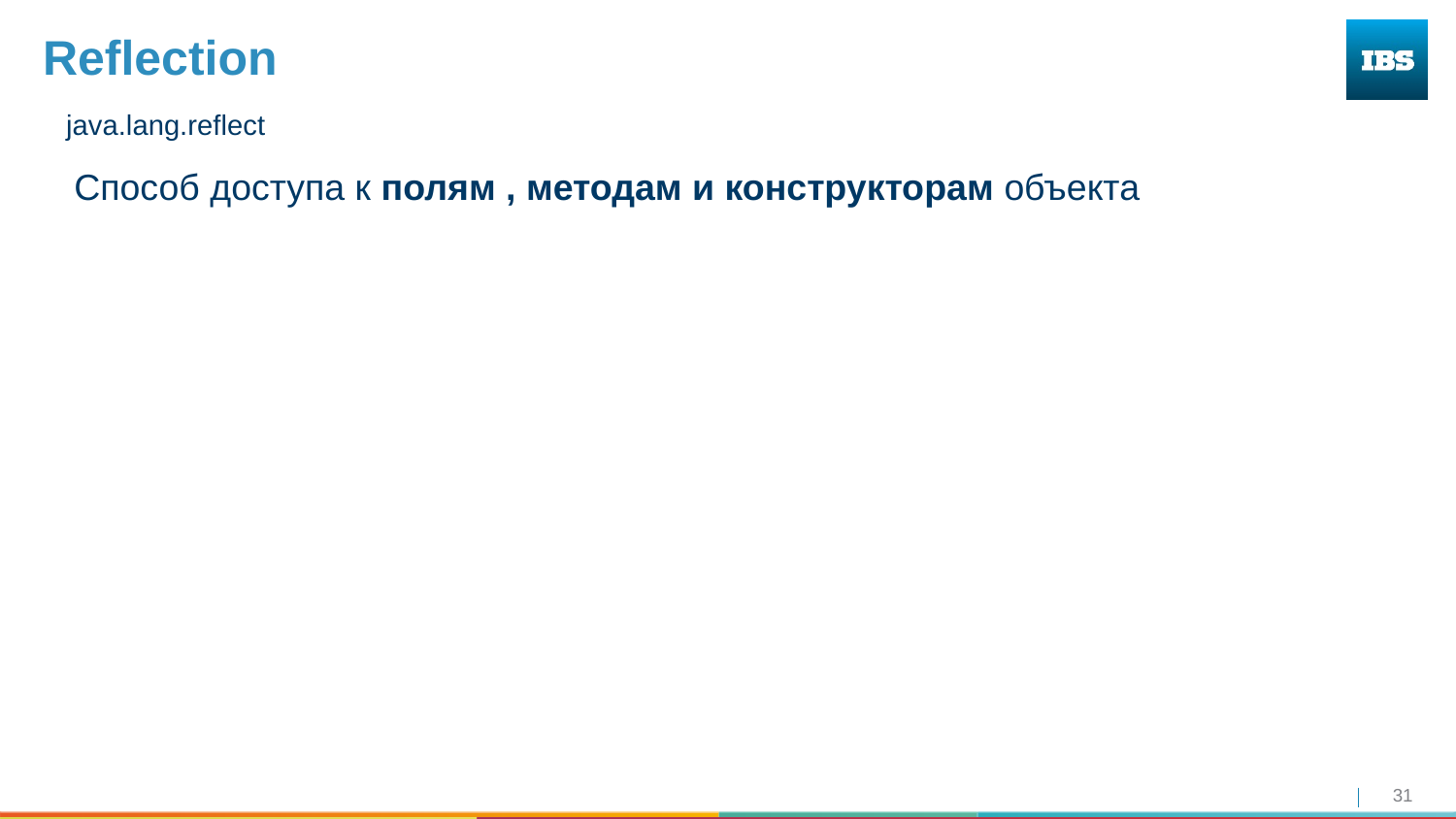

# Reflection
java.lang.reflect
Способ доступа к полям , методам и конструкторам объекта